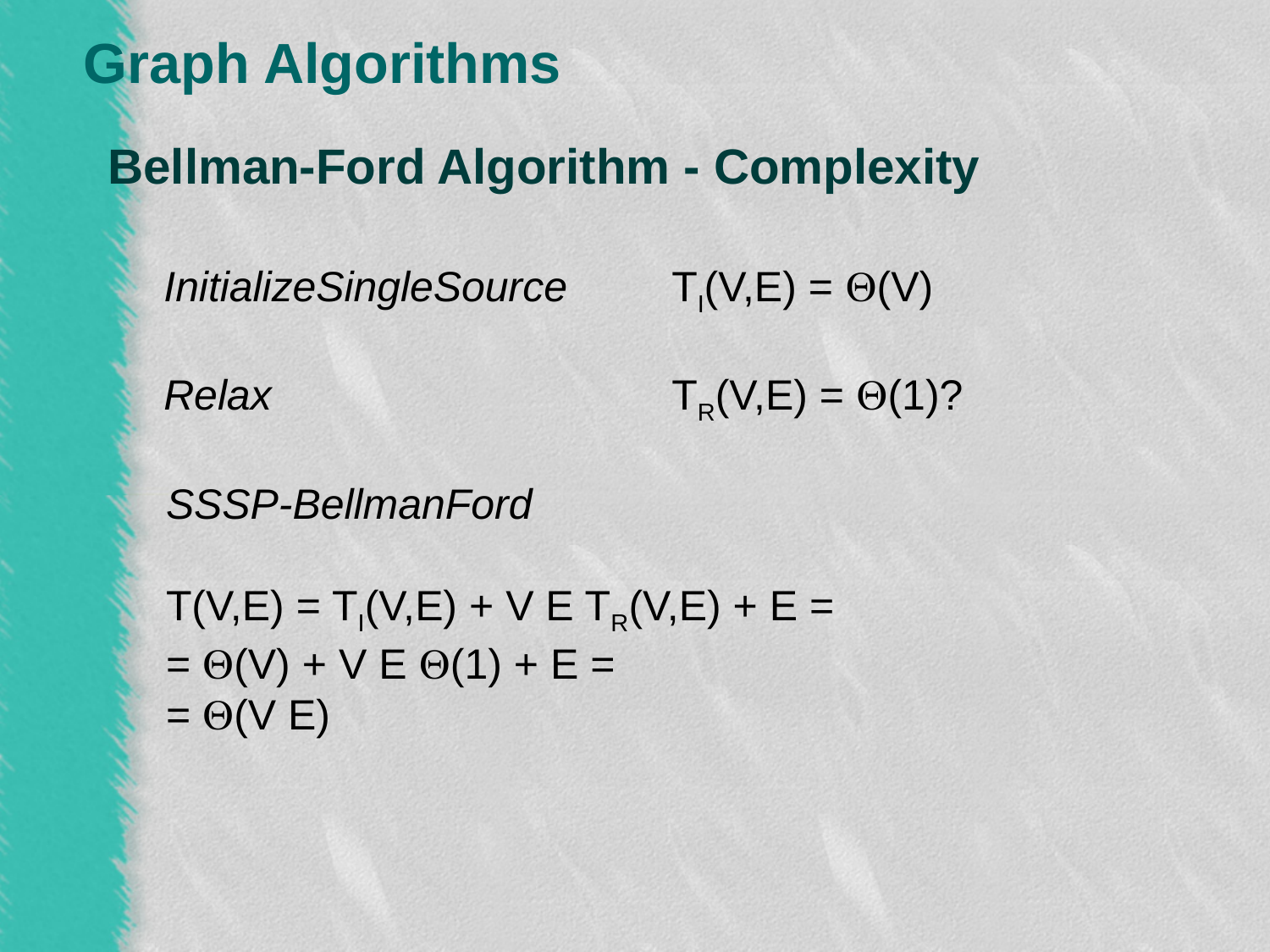

Bellman-Ford Algorithm - Complexity
InitializeSingleSource 	TI(V,E) = Θ(V)

Relax 				TR(V,E) = Θ(1)?
SSSP-BellmanFord

T(V,E) = TI(V,E) + V E TR(V,E) + E =
= Θ(V) + V E Θ(1) + E =
= Θ(V E)